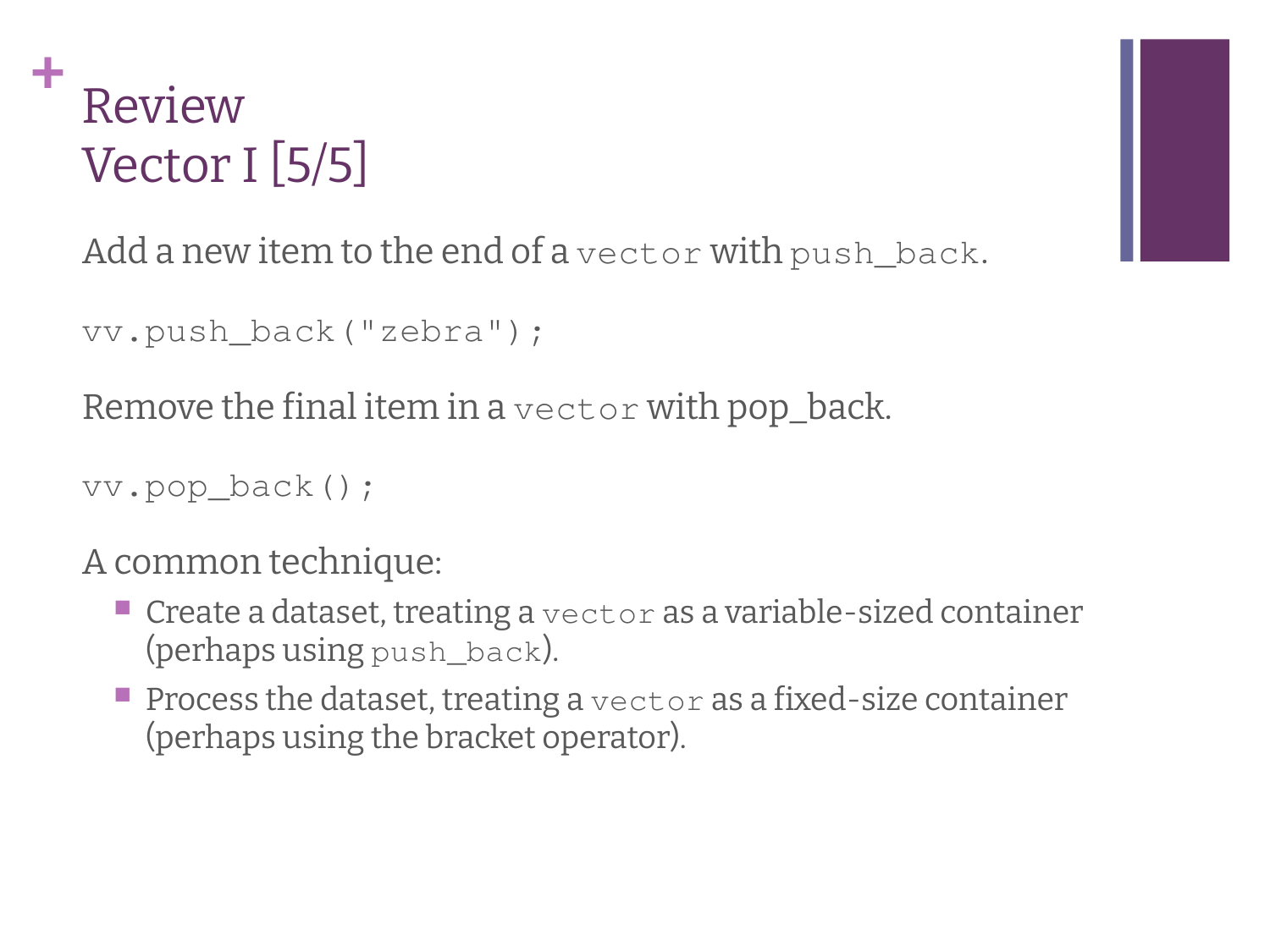

# Review Vector I [5/5]
Add a new item to the end of a vector with push_back.
vv.push_back("zebra");
Remove the final item in a vector with pop_back.
vv.pop_back();
A common technique:
Create a dataset, treating a vector as a variable-sized container (perhaps using push_back).
Process the dataset, treating a vector as a fixed-size container (perhaps using the bracket operator).